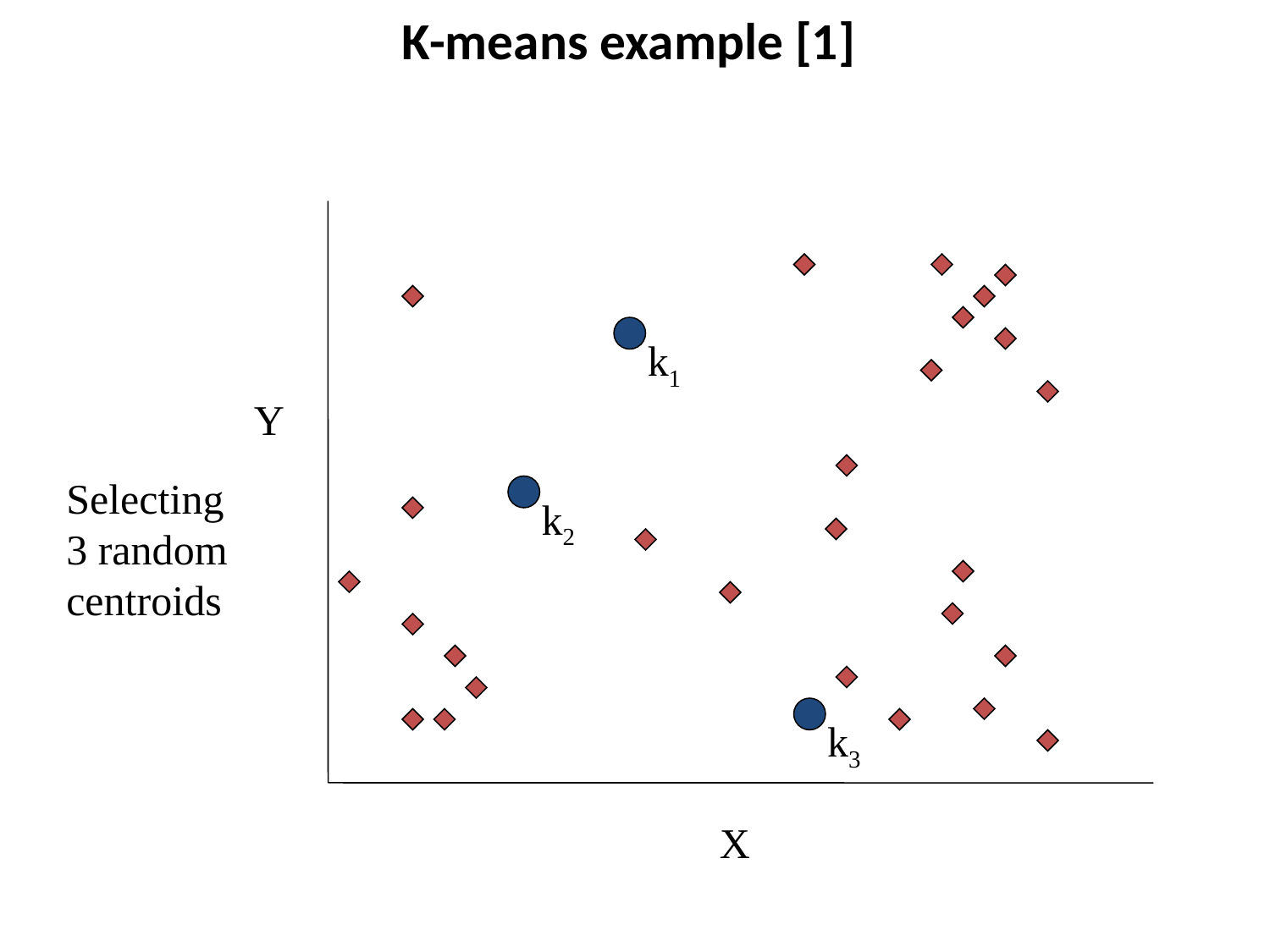

# K-means example [1]

Y
X

k1

k2

k3

Selecting
3 random
centroids